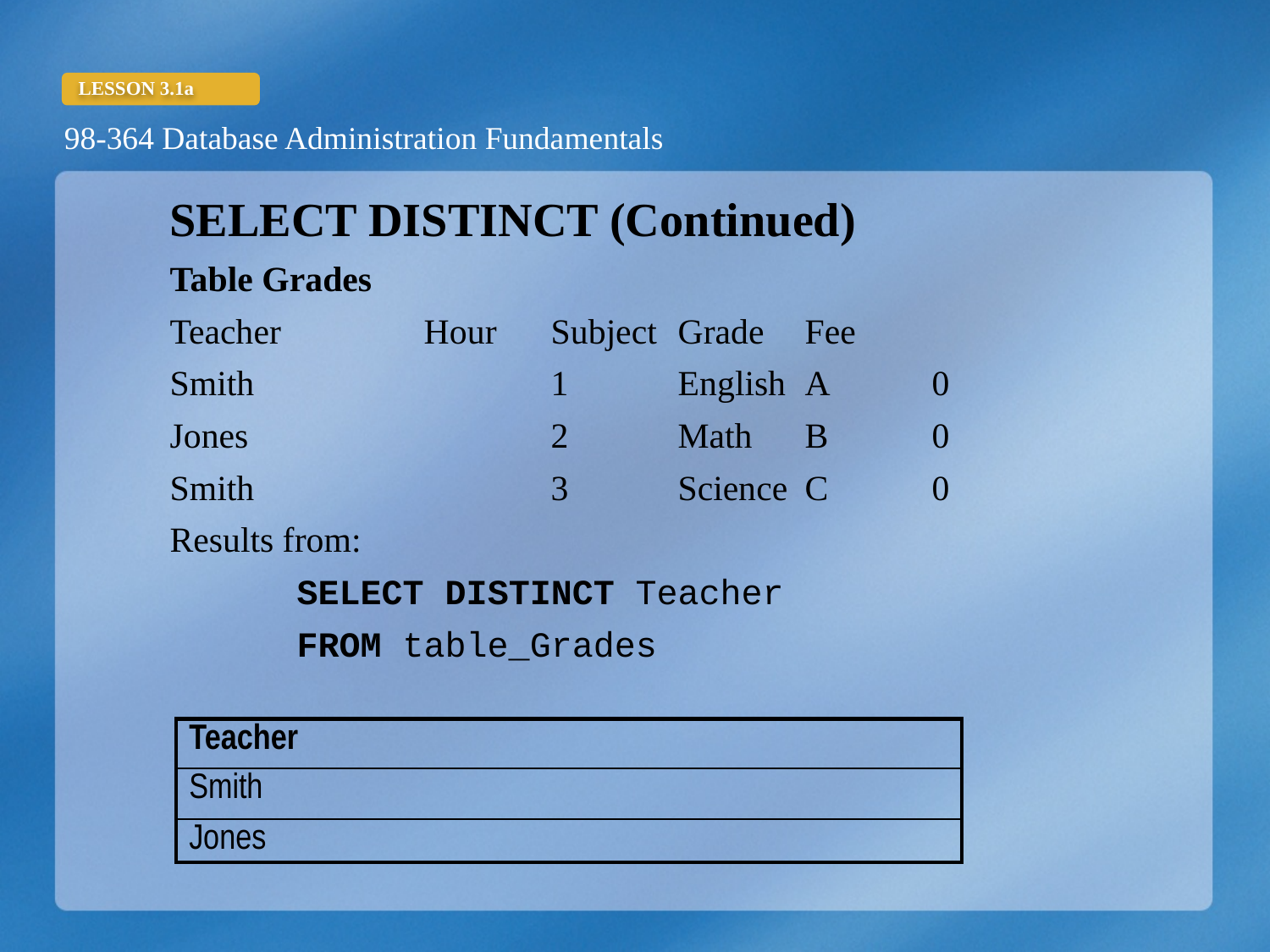

SELECT DISTINCT (Continued)
Table Grades
Teacher		Hour	Subject	Grade	Fee
Smith			1	English	A	0
Jones			2	Math	B	0
Smith			3	Science	C	0
Results from:
	SELECT DISTINCT Teacher
	FROM table_Grades
| Teacher |
| --- |
| Smith |
| Jones |